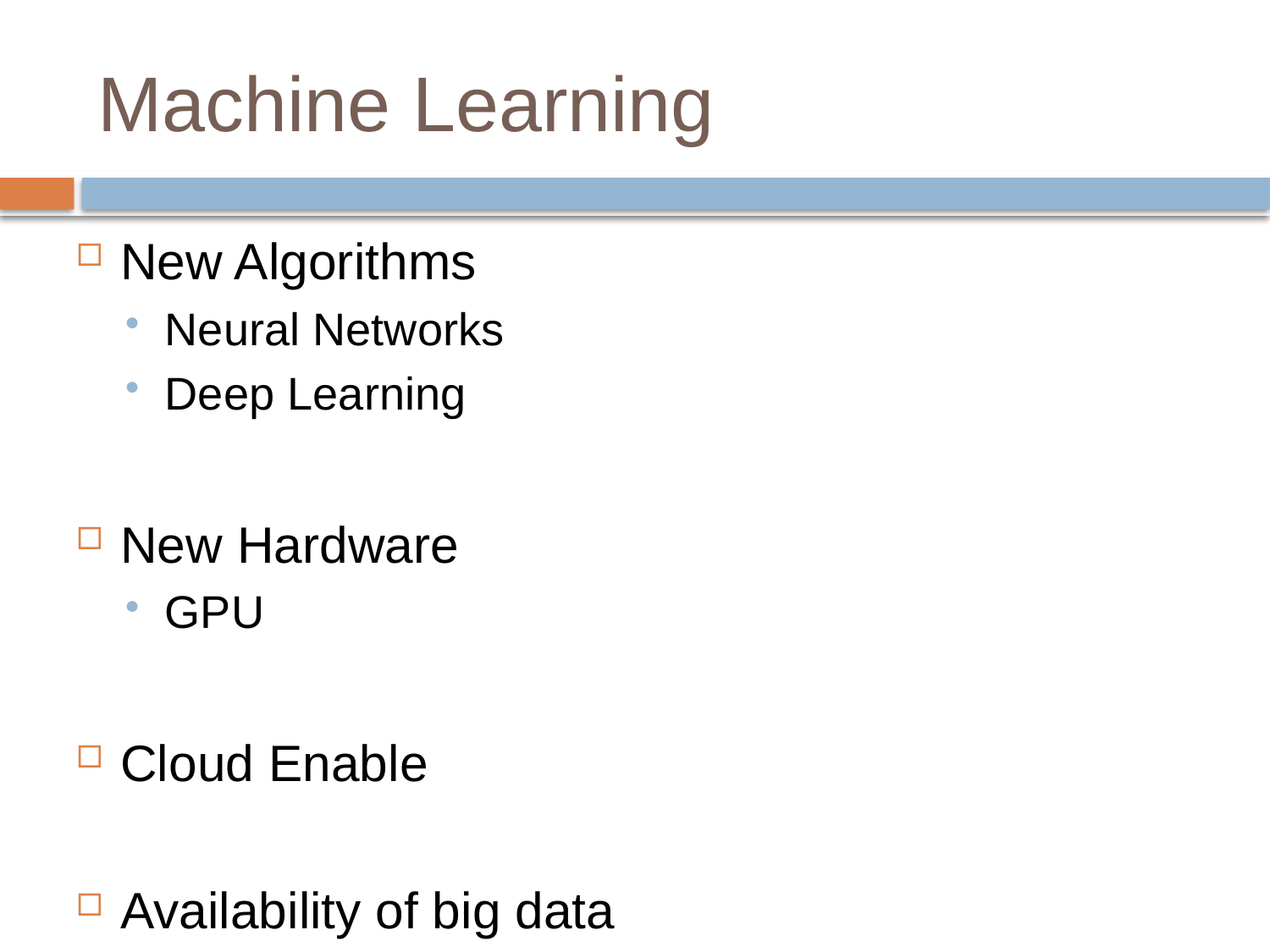

# Machine Learning
New Algorithms
Neural Networks
Deep Learning

New Hardware
GPU

Cloud Enable

Availability of big data